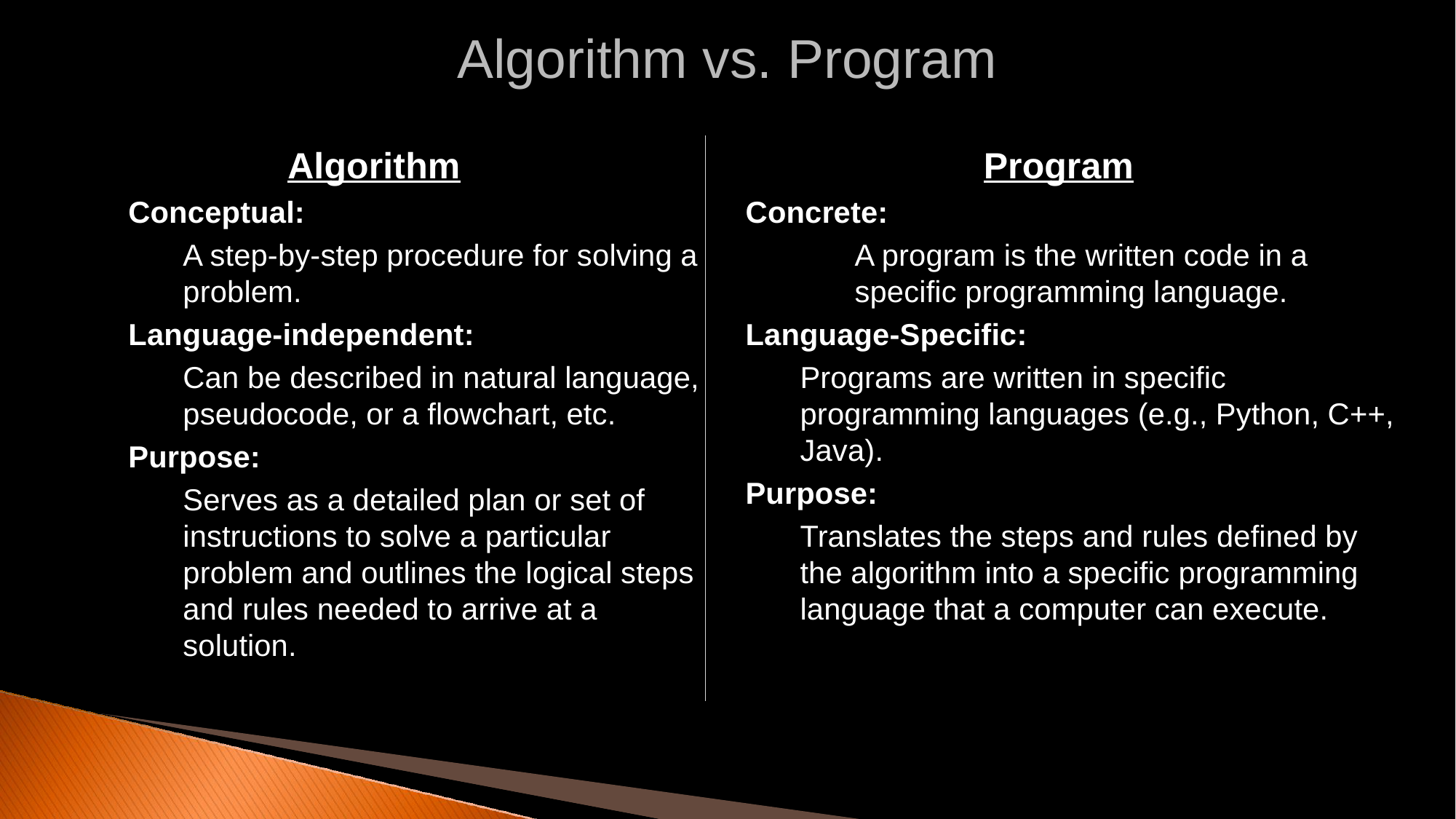

Algorithm vs. Program
Algorithm
Conceptual:
A step-by-step procedure for solving a problem.
Language-independent:
Can be described in natural language, pseudocode, or a flowchart, etc.
Purpose:
Serves as a detailed plan or set of instructions to solve a particular problem and outlines the logical steps and rules needed to arrive at a solution.
Program
Concrete:
A program is the written code in a specific programming language.
Language-Specific:
Programs are written in specific programming languages (e.g., Python, C++, Java).
Purpose:
Translates the steps and rules defined by the algorithm into a specific programming language that a computer can execute.